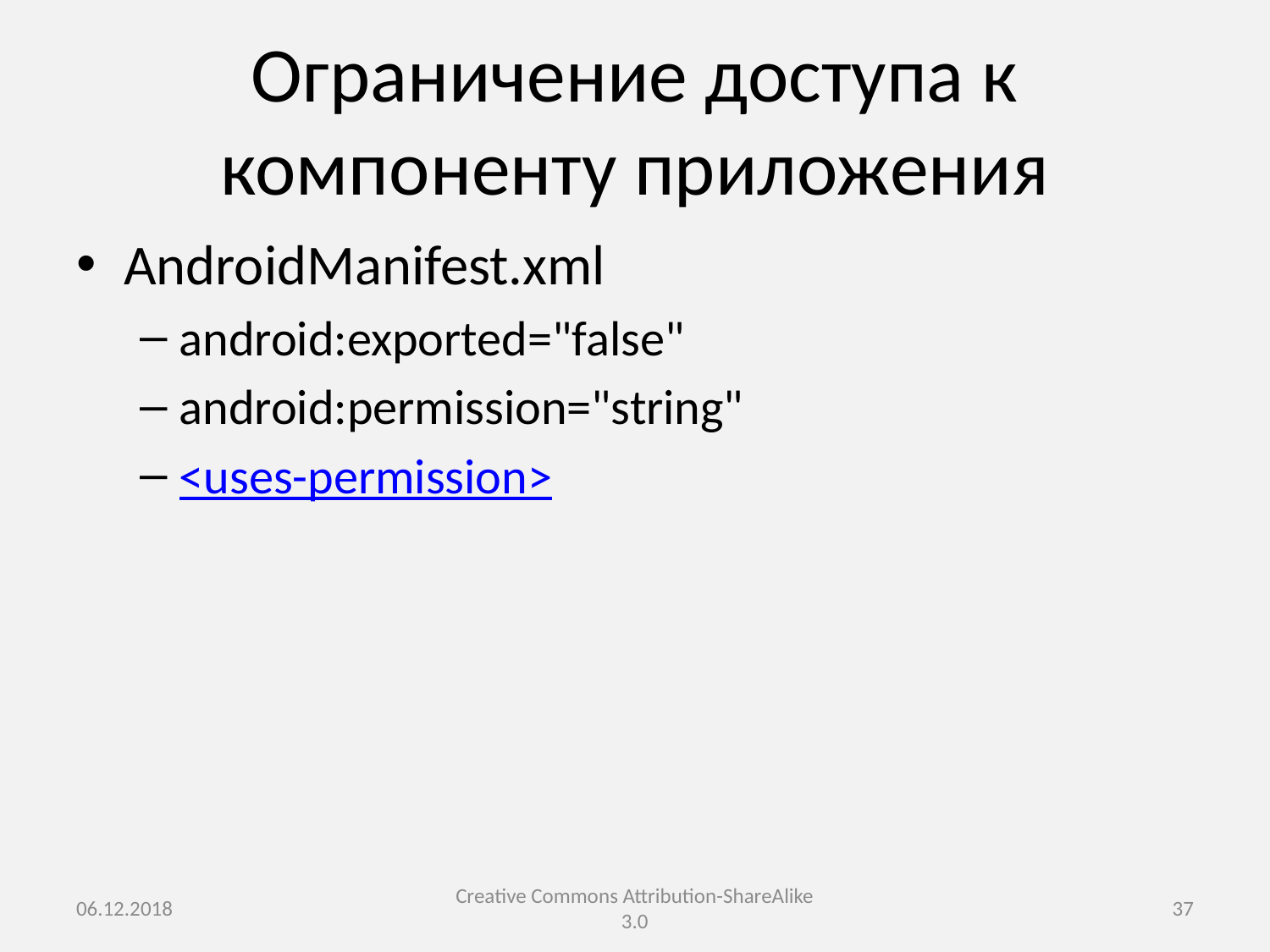

# Ограничение доступа к компоненту приложения
AndroidManifest.xml
android:exported="false"
android:permission="string"
<uses-permission>

06.12.2018
Creative Commons Attribution-ShareAlike 3.0
37